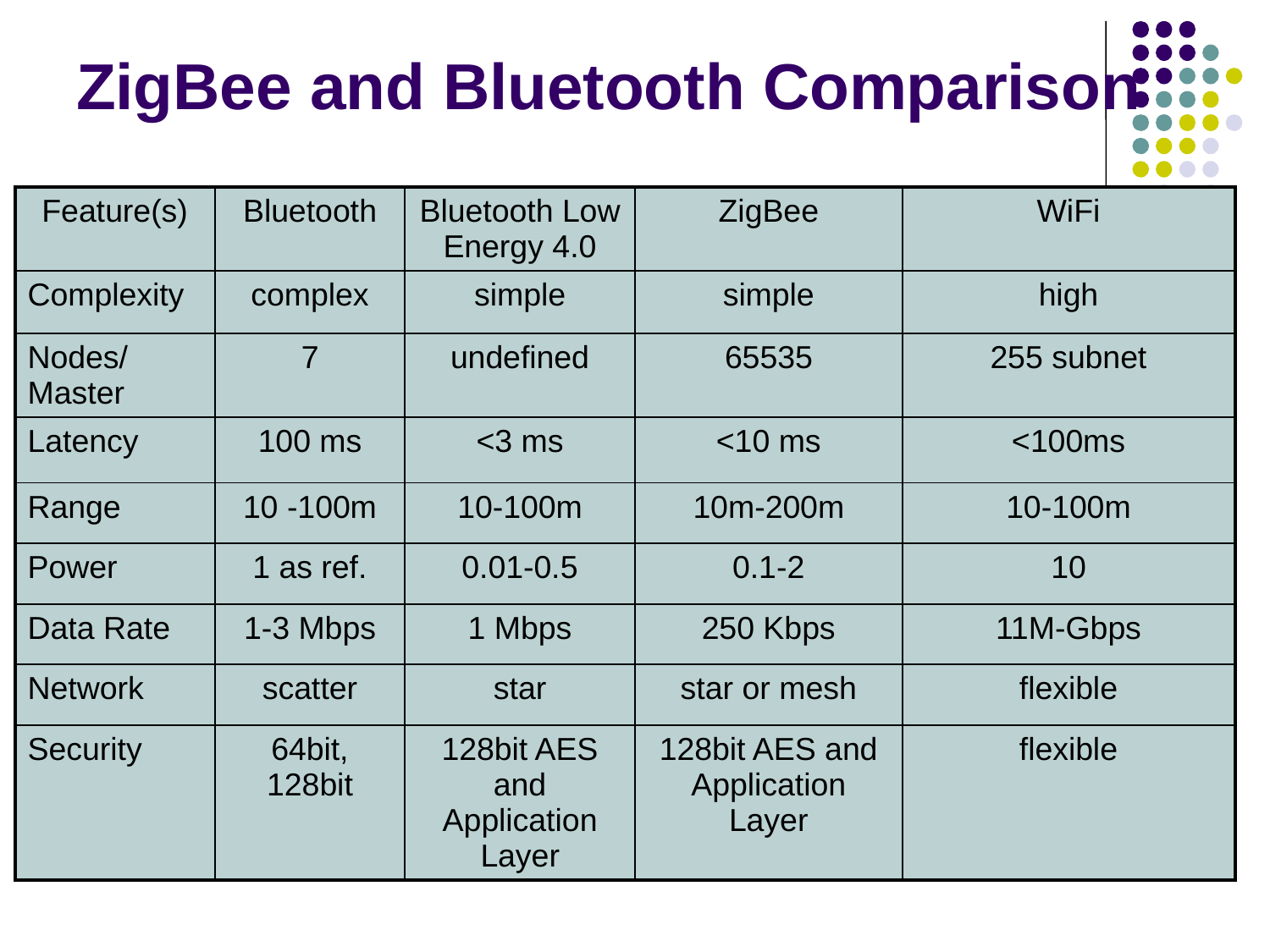

# ZigBee and Bluetooth Comparison
| Feature(s) | Bluetooth | Bluetooth Low Energy 4.0 | ZigBee | WiFi |
| --- | --- | --- | --- | --- |
| Complexity | complex | simple | simple | high |
| Nodes/Master | 7 | undefined | 65535 | 255 subnet |
| Latency | 100 ms | <3 ms | <10 ms | <100ms |
| Range | 10 -100m | 10-100m | 10m-200m | 10-100m |
| Power | 1 as ref. | 0.01-0.5 | 0.1-2 | 10 |
| Data Rate | 1-3 Mbps | 1 Mbps | 250 Kbps | 11M-Gbps |
| Network | scatter | star | star or mesh | flexible |
| Security | 64bit, 128bit | 128bit AES and Application Layer | 128bit AES and Application Layer | flexible |